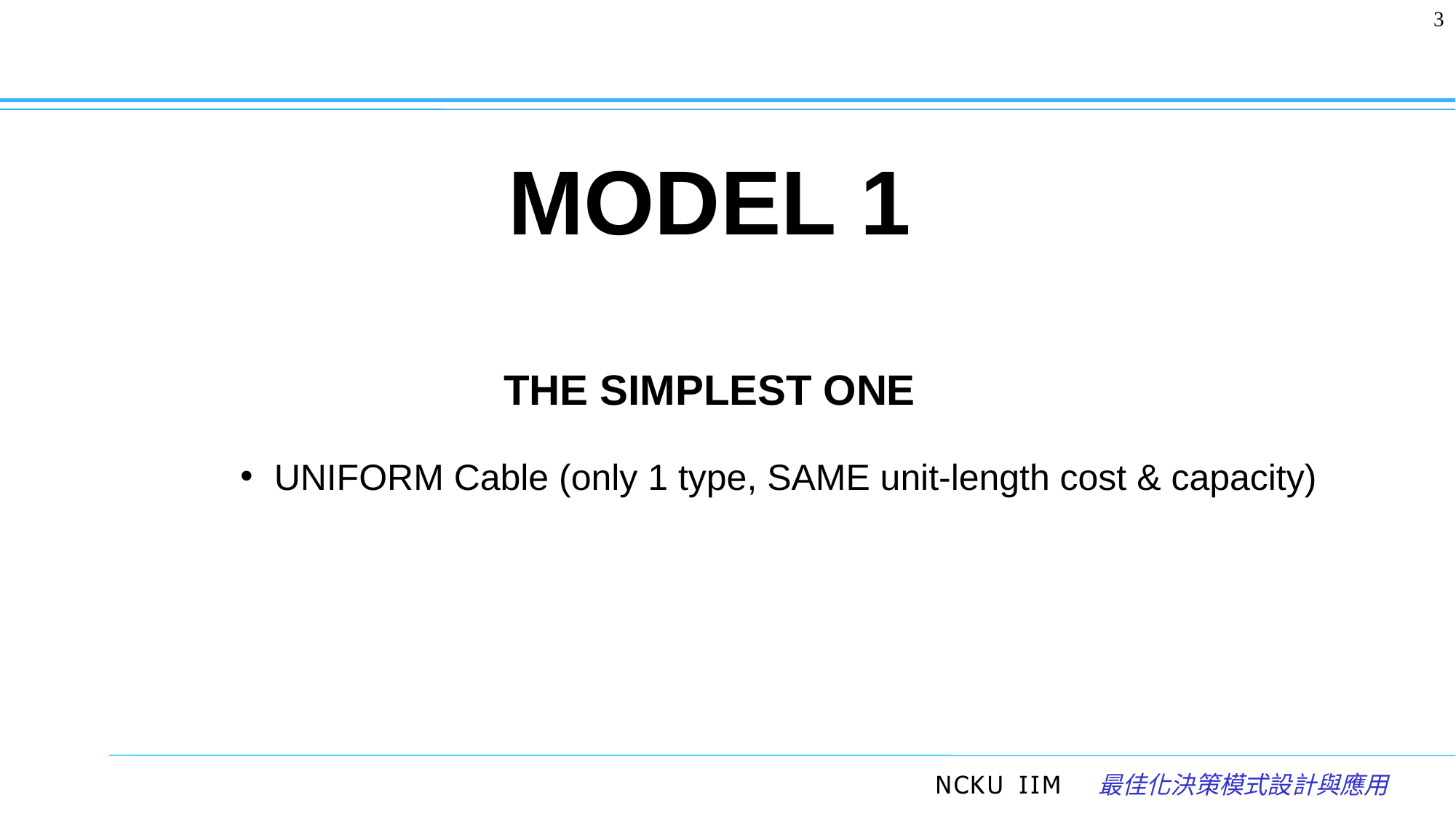

3
# MODEL 1 The simplest one
UNIFORM Cable (only 1 type, SAME unit-length cost & capacity)